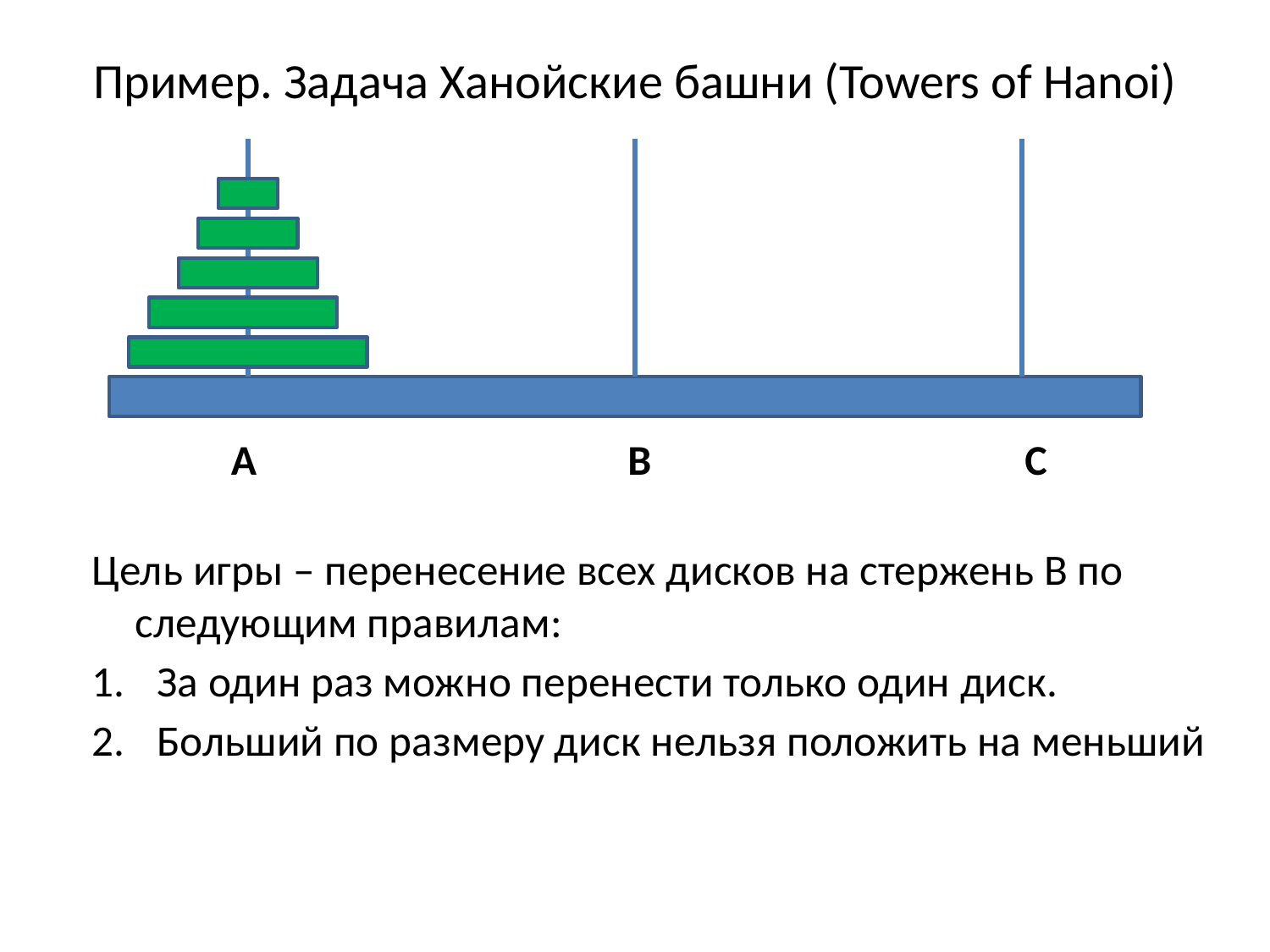

# Пример. Задача Ханойские башни (Towers of Hanoi)

A
B
C
Цель игры – перенесение всех дисков на стержень B по следующим правилам:
За один раз можно перенести только один диск.
Больший по размеру диск нельзя положить на меньший